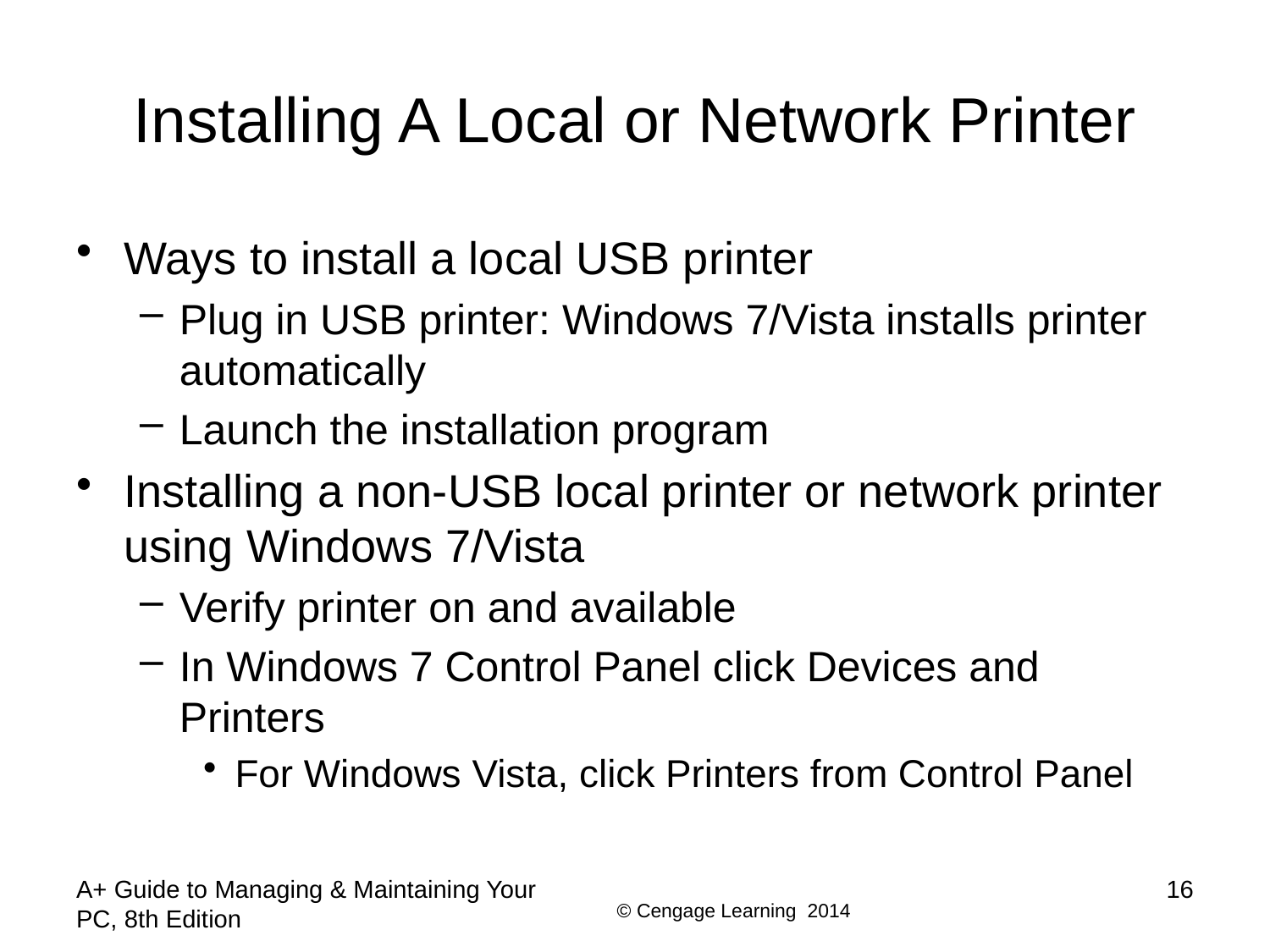

# Installing A Local or Network Printer
Ways to install a local USB printer
Plug in USB printer: Windows 7/Vista installs printer automatically
Launch the installation program
Installing a non-USB local printer or network printer using Windows 7/Vista
Verify printer on and available
In Windows 7 Control Panel click Devices and Printers
For Windows Vista, click Printers from Control Panel
A+ Guide to Managing & Maintaining Your PC, 8th Edition
16